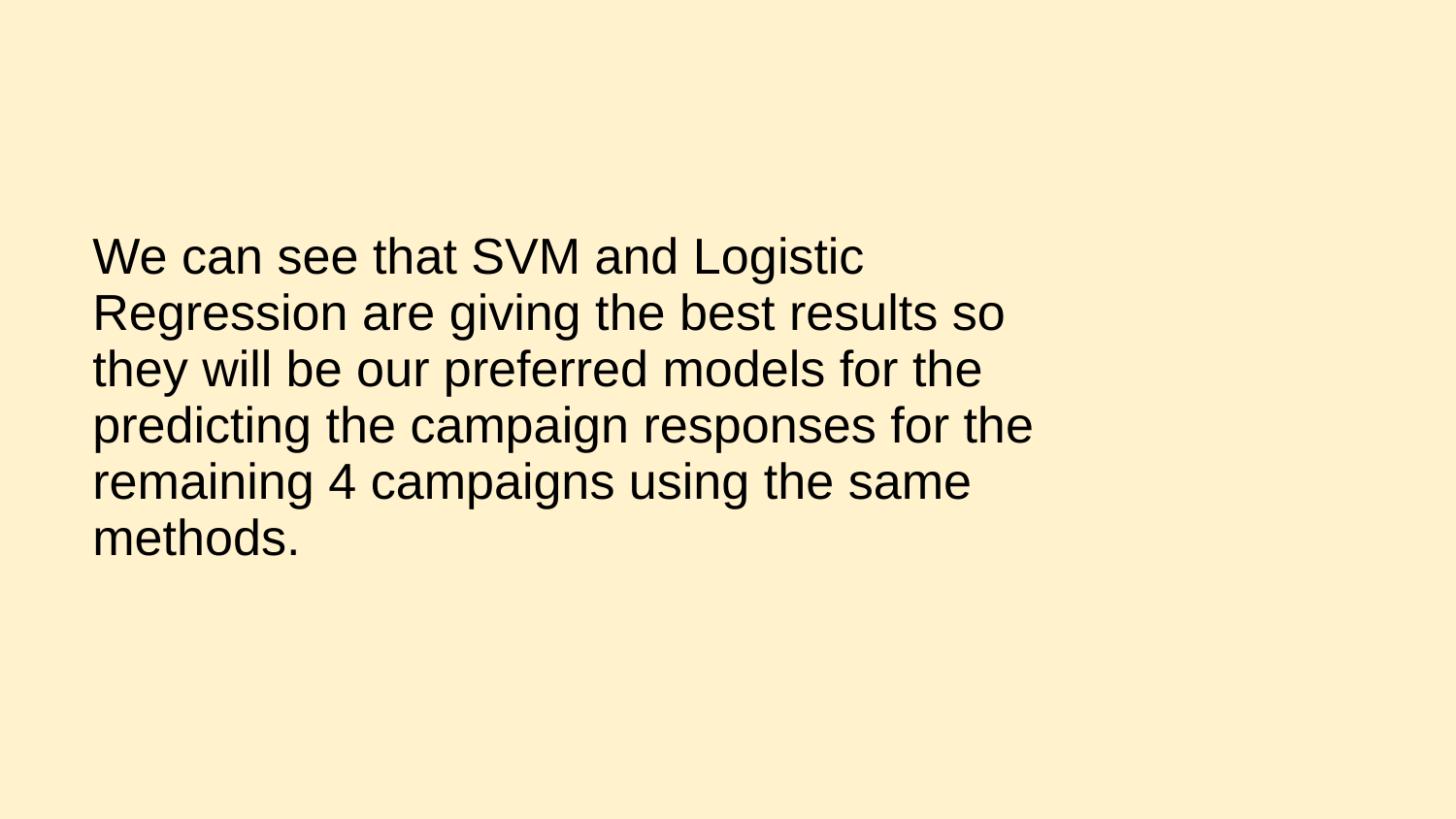

# We can see that SVM and Logistic Regression are giving the best results so they will be our preferred models for the predicting the campaign responses for the remaining 4 campaigns using the same methods.